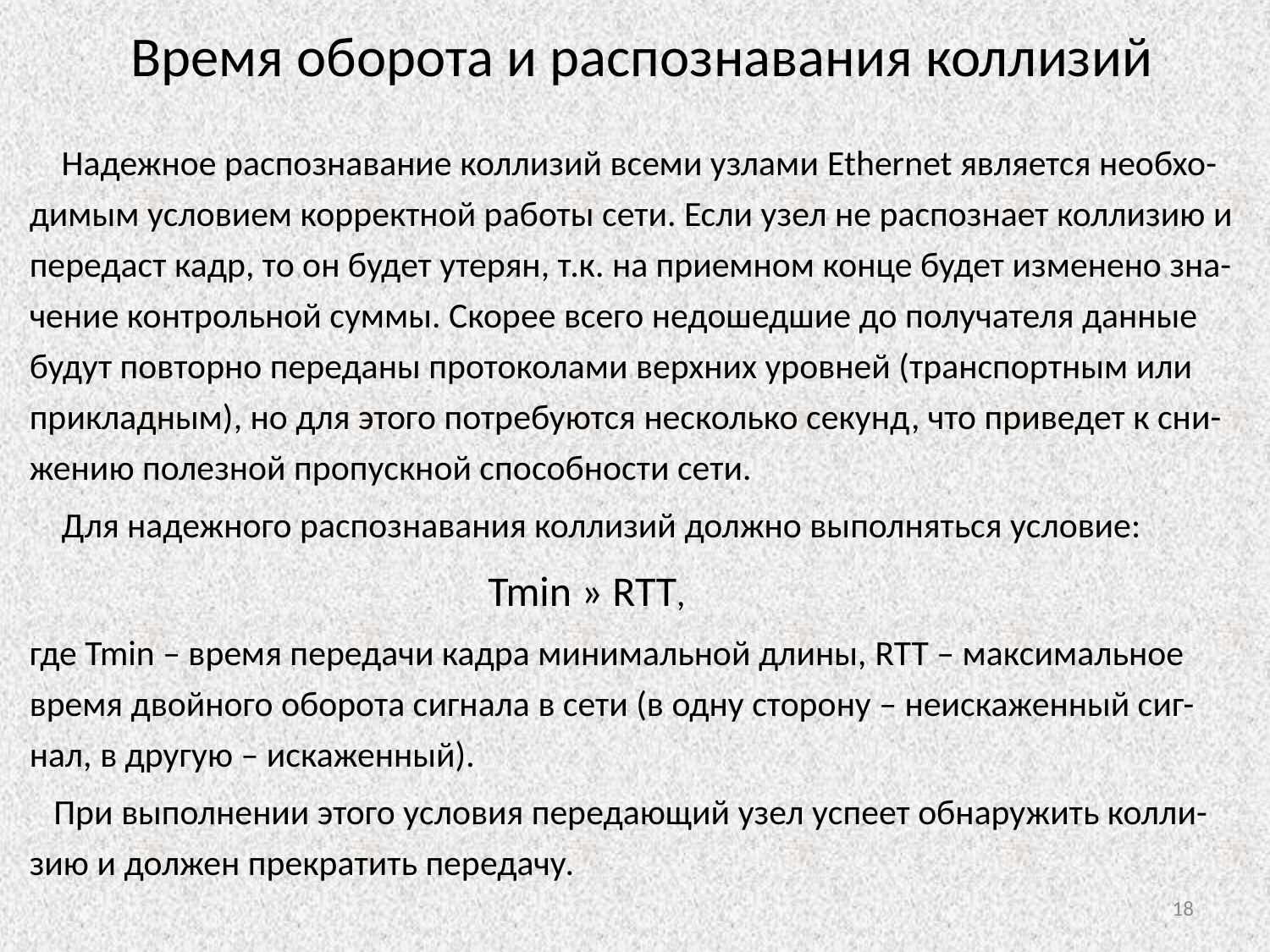

# Время оборота и распознавания коллизий
    Надежное распознавание коллизий всеми узлами Ethernet является необхо-димым условием корректной работы сети. Если узел не распознает коллизию и передаст кадр, то он будет утерян, т.к. на приемном конце будет изменено зна-чение контрольной суммы. Скорее всего недошедшие до получателя данные будут повторно переданы протоколами верхних уровней (транспортным или прикладным), но для этого потребуются несколько секунд, что приведет к сни-жению полезной пропускной способности сети.
    Для надежного распознавания коллизий должно выполняться условие:
                                                         Tmin » RTT,
где Tmin – время передачи кадра минимальной длины, RTT – максимальное время двойного оборота сигнала в сети (в одну сторону – неискаженный сиг-нал, в другую – искаженный).
   При выполнении этого условия передающий узел успеет обнаружить колли-зию и должен прекратить передачу.
18